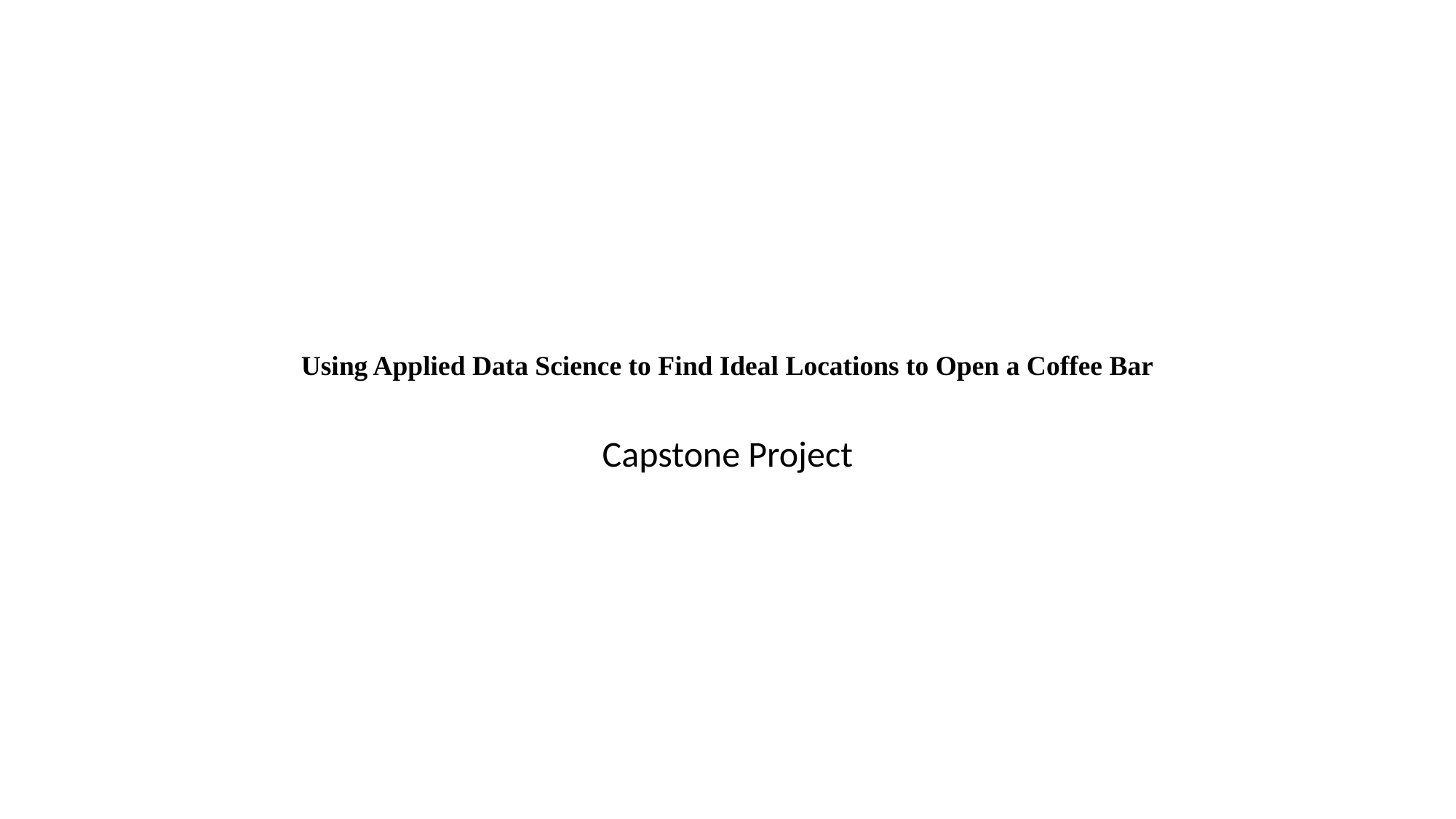

# Using Applied Data Science to Find Ideal Locations to Open a Coffee Bar
Capstone Project